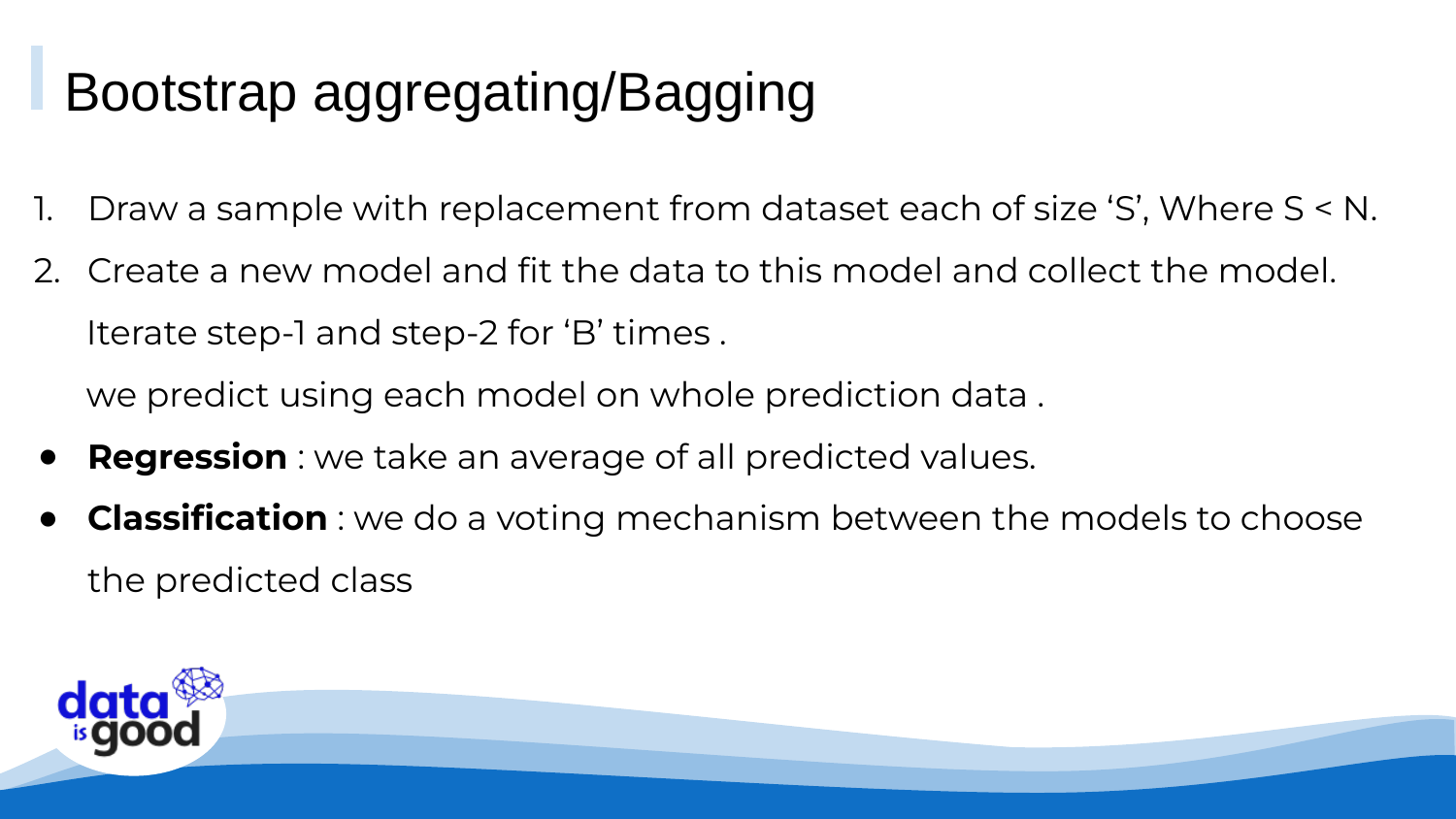

# Bootstrap aggregating/Bagging
Draw a sample with replacement from dataset each of size ‘S’, Where S < N.
Create a new model and fit the data to this model and collect the model.
        Iterate step-1 and step-2 for ‘B’ times .
        we predict using each model on whole prediction data .
Regression : we take an average of all predicted values.
Classification : we do a voting mechanism between the models to choose the predicted class